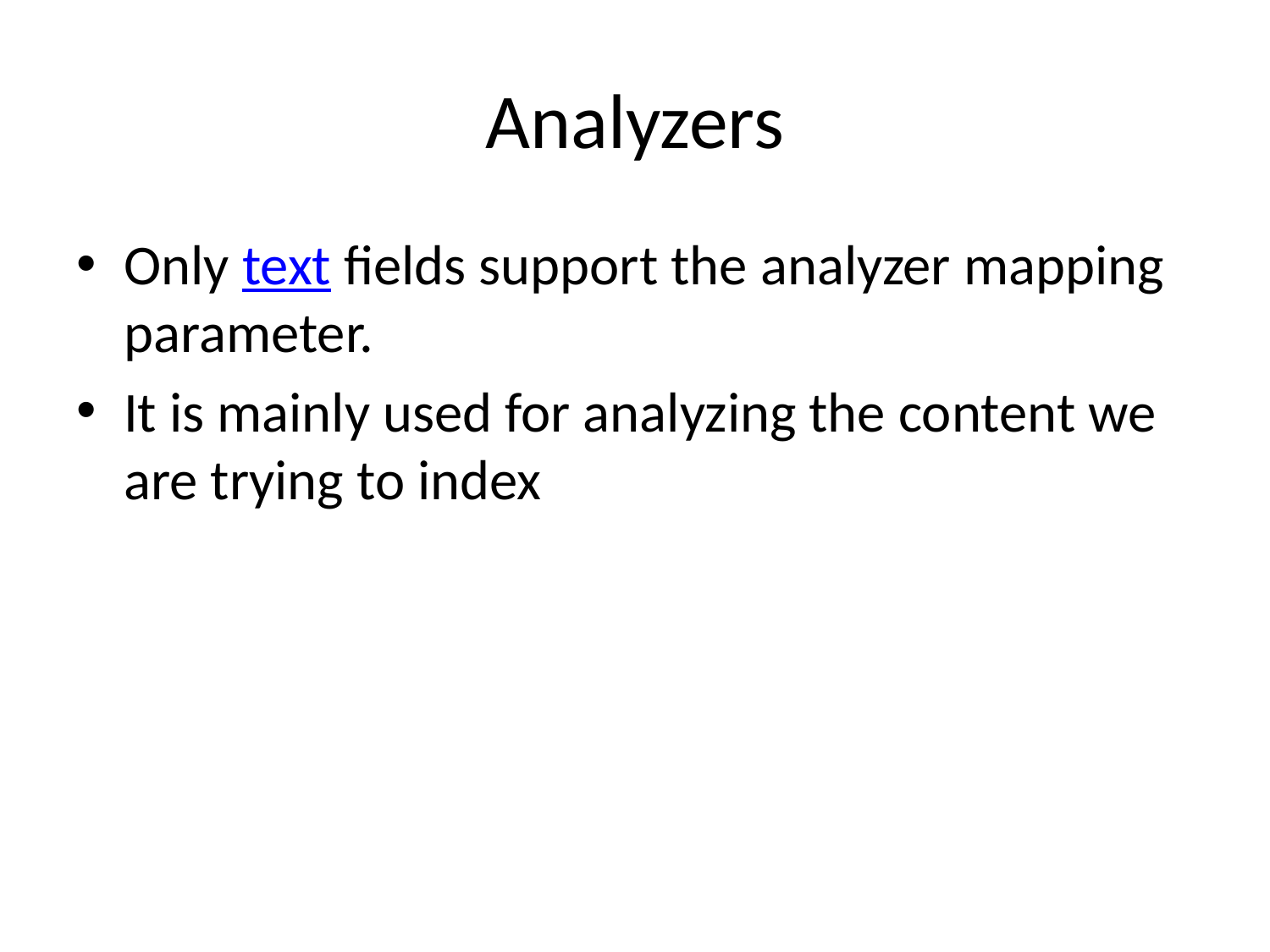

# Analyzers
Only text fields support the analyzer mapping parameter.
It is mainly used for analyzing the content we are trying to index